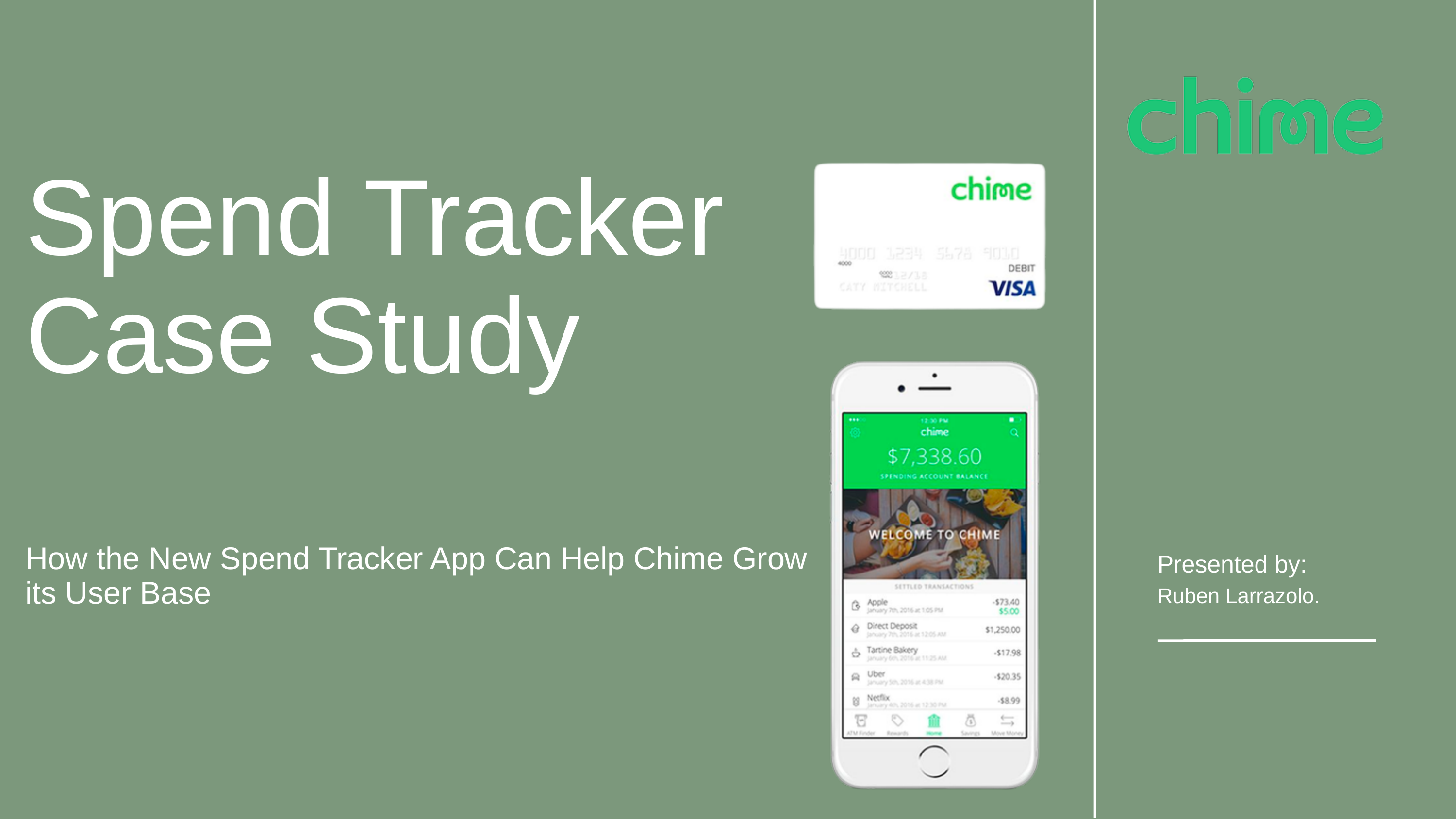

Spend Tracker Case Study

How the New Spend Tracker App Can Help Chime Grow its User Base

Presented by:
Ruben Larrazolo.